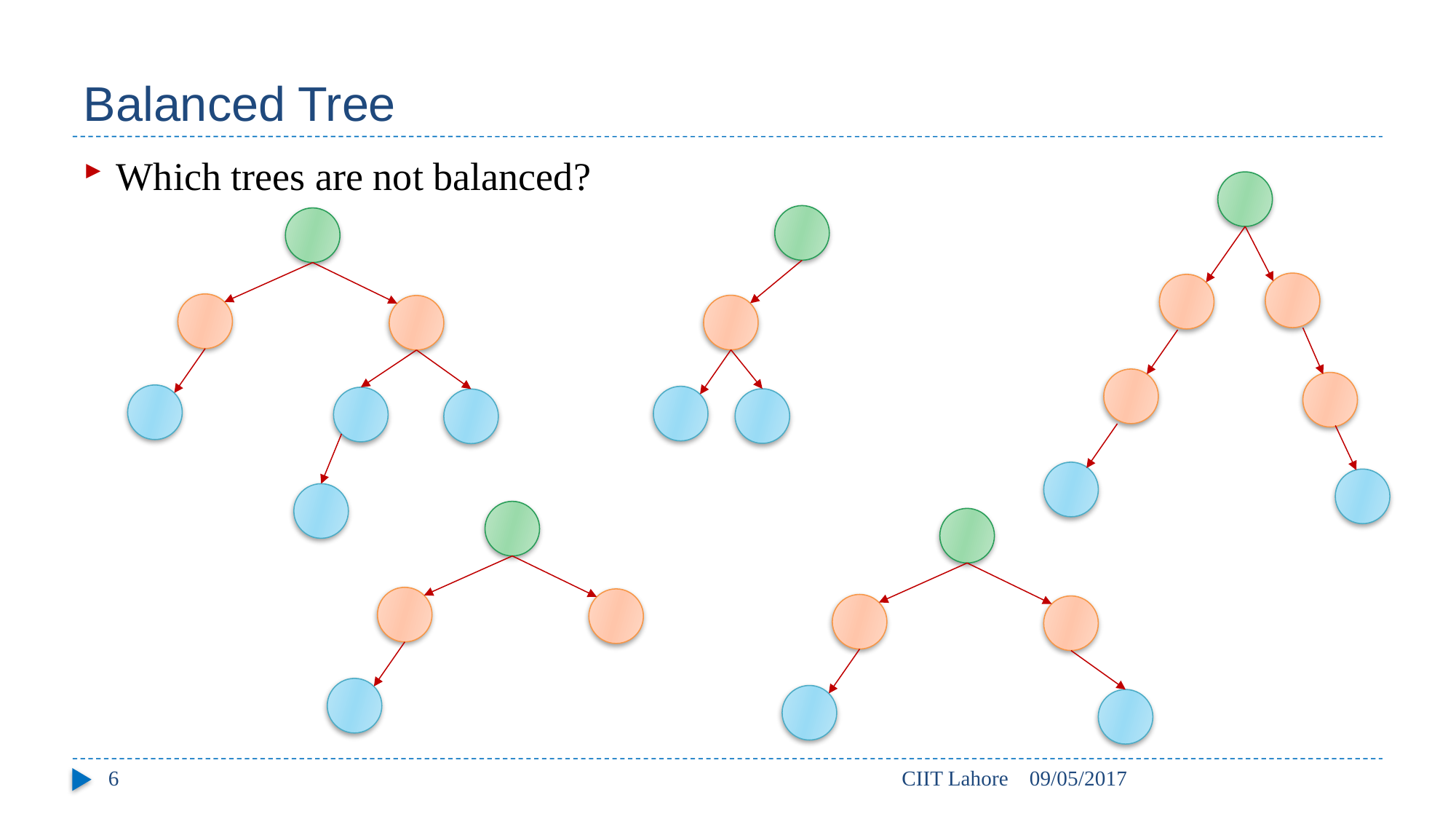

# Balanced Tree
Which trees are not balanced?

6
CIIT Lahore
09/05/2017